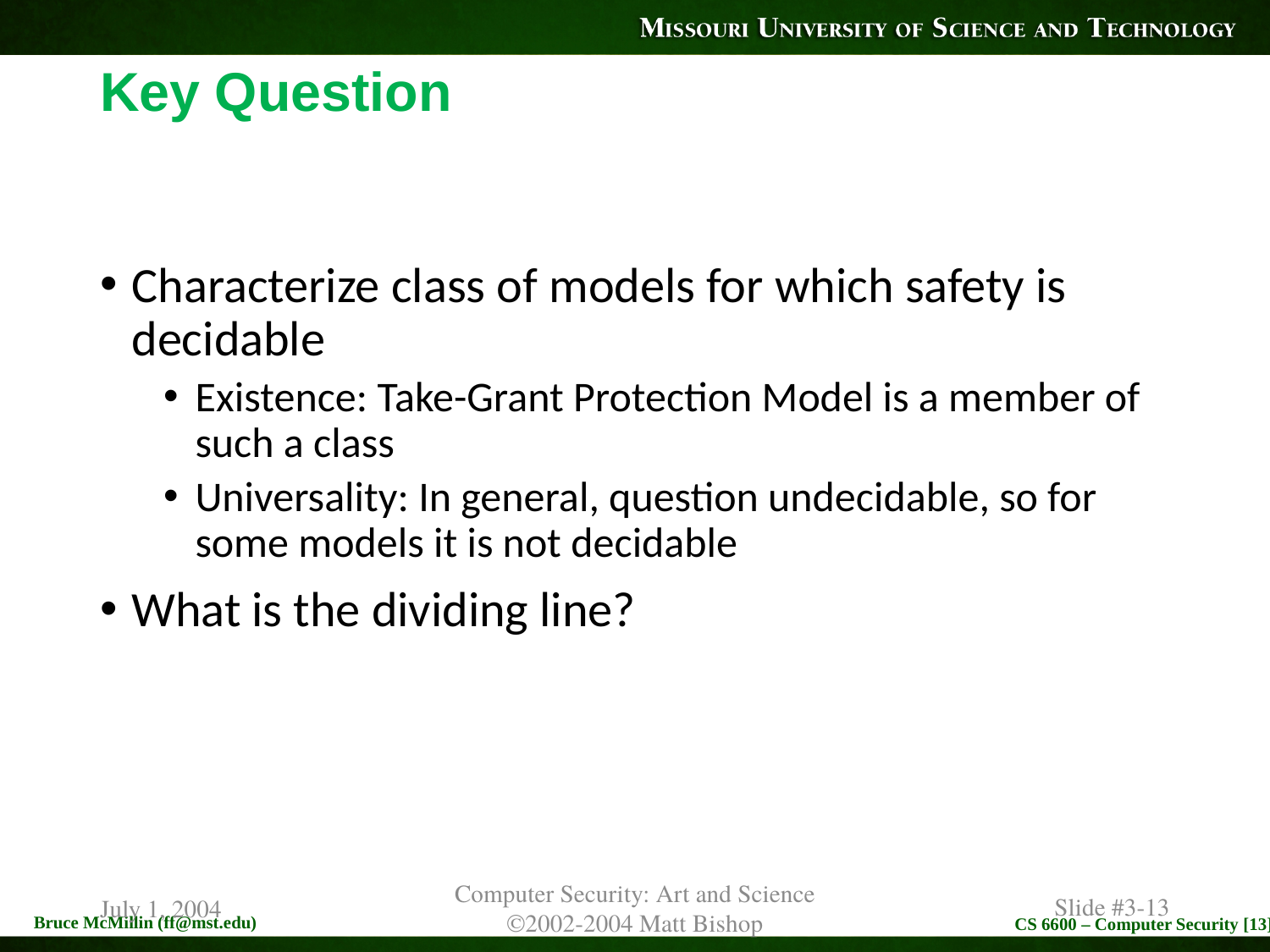

# Key Question
Characterize class of models for which safety is decidable
Existence: Take-Grant Protection Model is a member of such a class
Universality: In general, question undecidable, so for some models it is not decidable
What is the dividing line?
July 1, 2004
Computer Security: Art and Science
©2002-2004 Matt Bishop
Slide #3-13